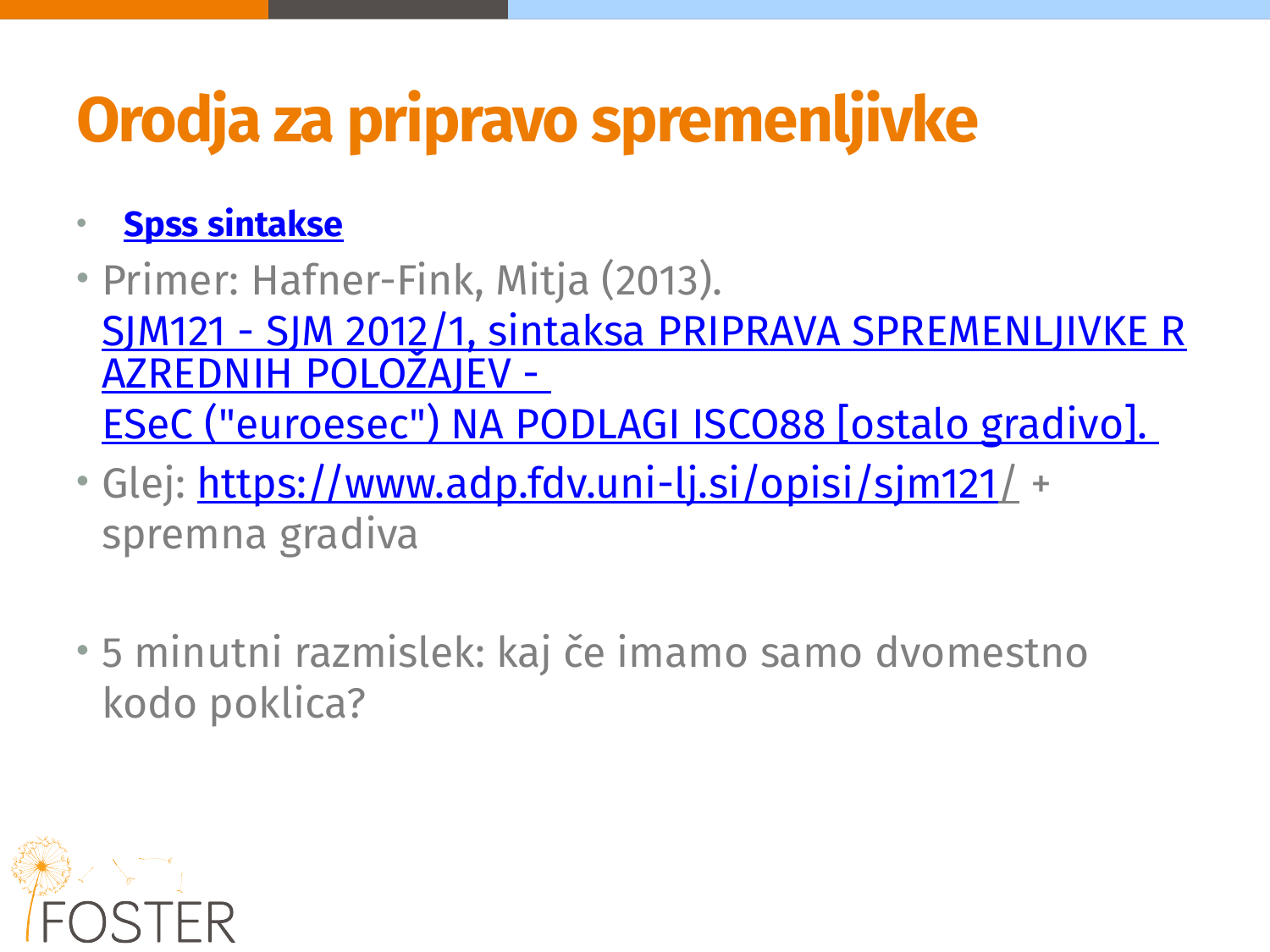

# Orodja za pripravo spremenljivke
Spss sintakse
Primer: Hafner-Fink, Mitja (2013). SJM121 - SJM 2012/1, sintaksa PRIPRAVA SPREMENLJIVKE RAZREDNIH POLOŽAJEV - ESeC ("euroesec") NA PODLAGI ISCO88 [ostalo gradivo].
Glej: https://www.adp.fdv.uni-lj.si/opisi/sjm121/ + spremna gradiva

5 minutni razmislek: kaj če imamo samo dvomestno kodo poklica?